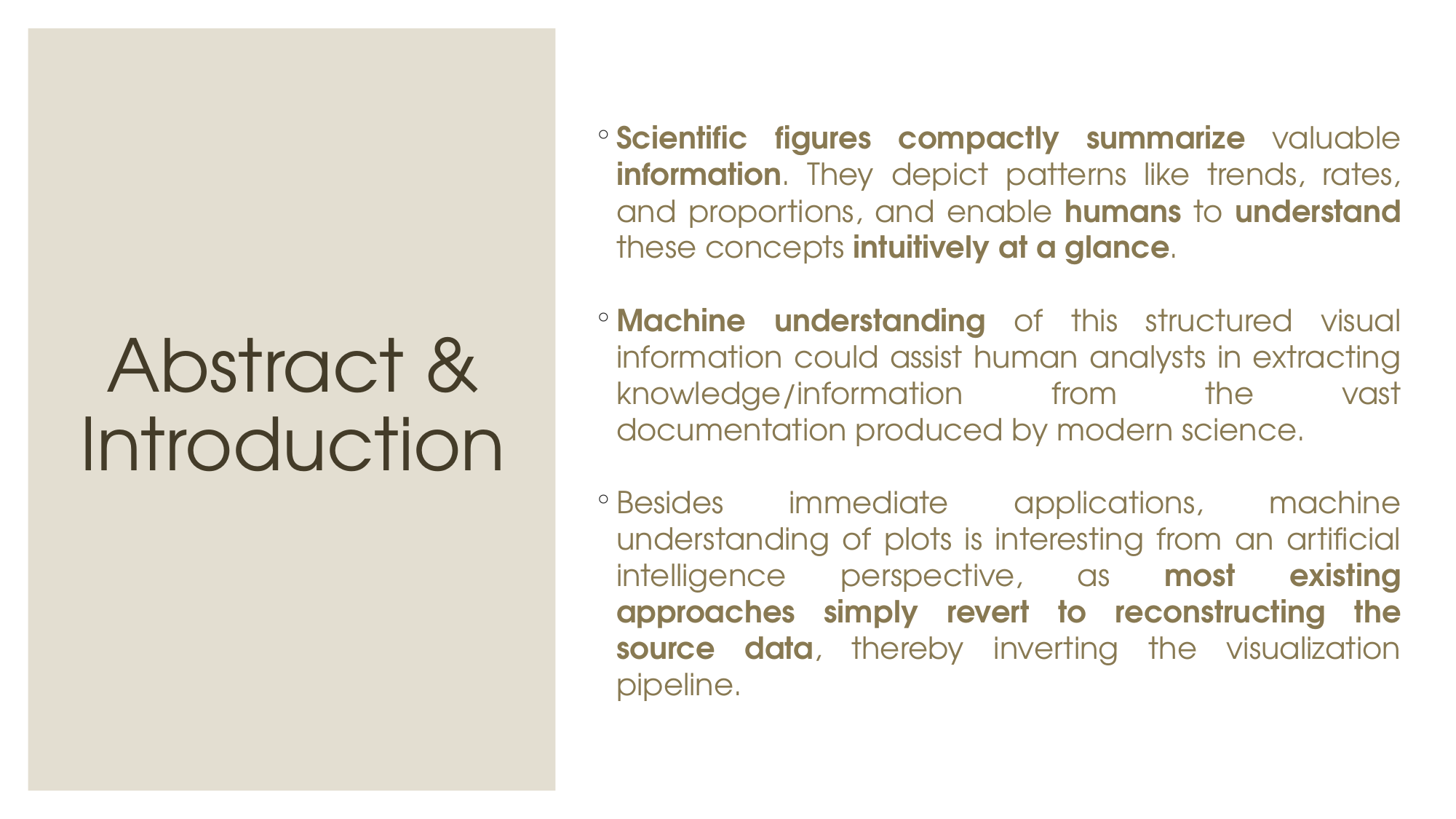

Scientific figures compactly summarize valuable information. They depict patterns like trends, rates, and proportions, and enable humans to understand these concepts intuitively at a glance.
Machine understanding of this structured visual information could assist human analysts in extracting knowledge/information from the vast documentation produced by modern science.
Besides immediate applications, machine understanding of plots is interesting from an artificial intelligence perspective, as most existing approaches simply revert to reconstructing the source data, thereby inverting the visualization pipeline.
# Abstract & Introduction